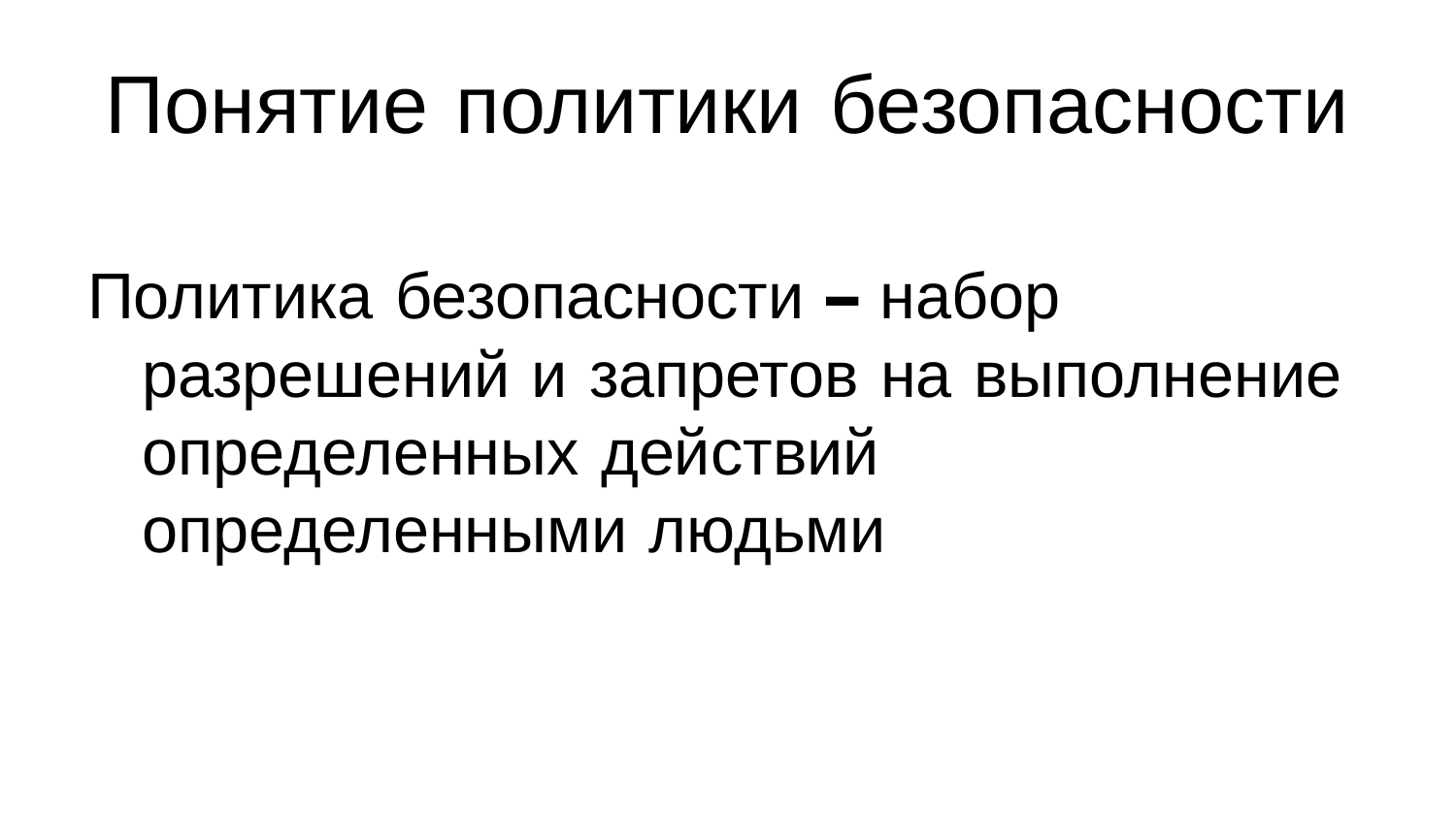

# Понятие политики безопасности
Политика безопасности – набор разрешений и запретов на выполнение определенных действий определенными людьми